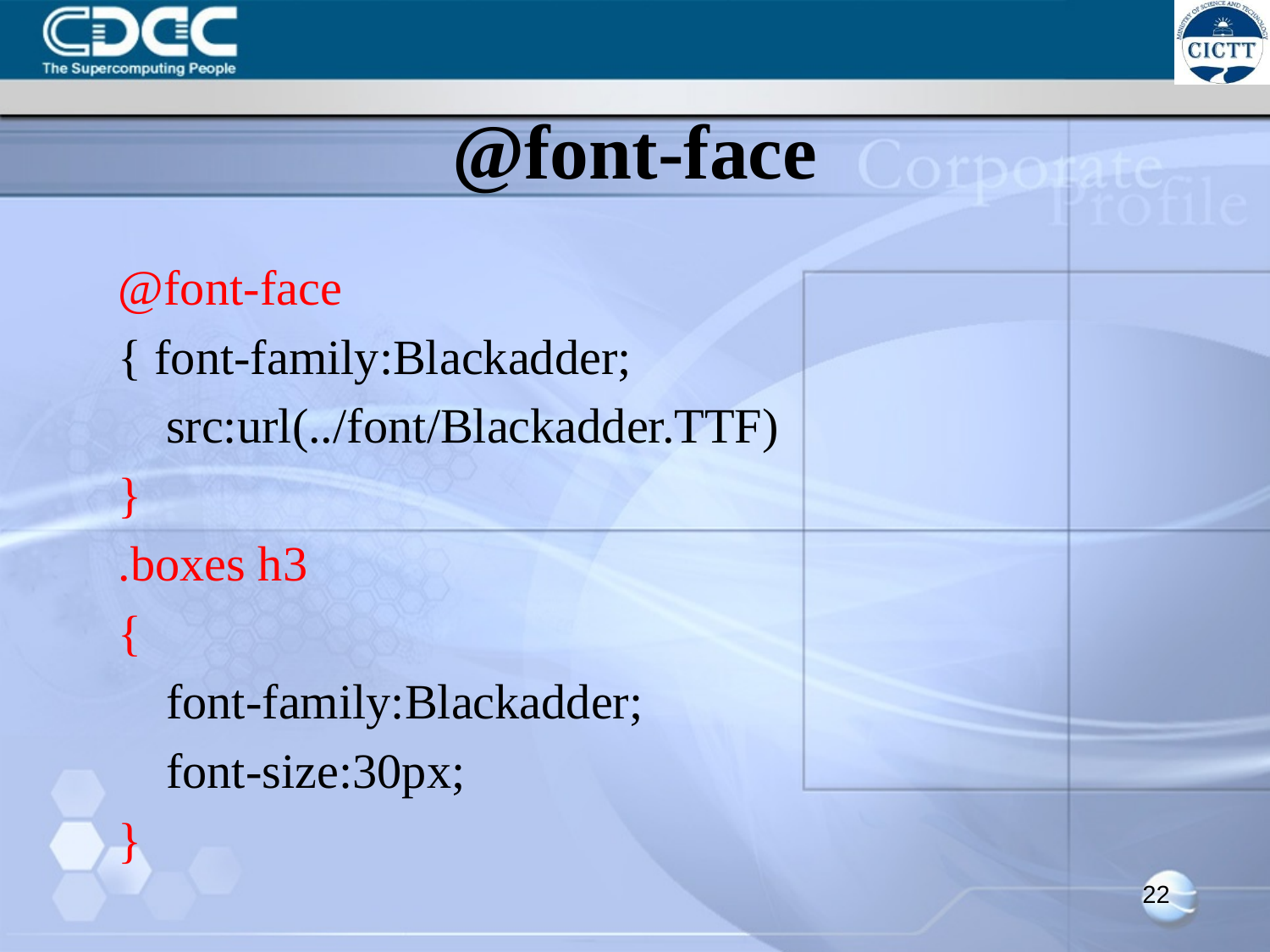

# @font-face
@font-face
{ font-family:Blackadder;
	src:url(../font/Blackadder.TTF)
}
.boxes h3
{
	font-family:Blackadder;
	font-size:30px;
}